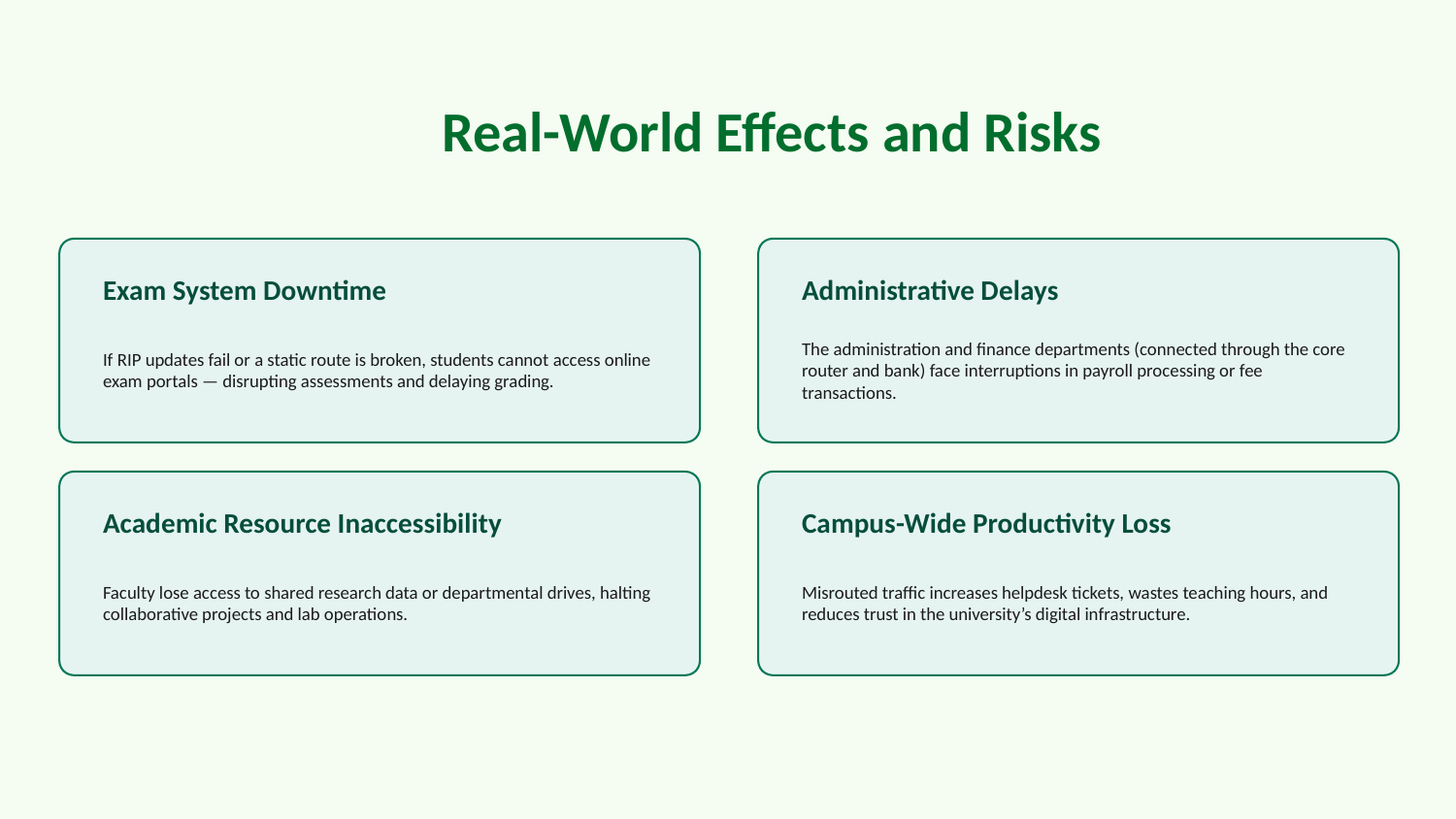

Real-World Effects and Risks

Exam System Downtime
Administrative Delays
If RIP updates fail or a static route is broken, students cannot access online exam portals — disrupting assessments and delaying grading.
The administration and finance departments (connected through the core router and bank) face interruptions in payroll processing or fee transactions.

Academic Resource Inaccessibility
Campus-Wide Productivity Loss
Faculty lose access to shared research data or departmental drives, halting collaborative projects and lab operations.
Misrouted traffic increases helpdesk tickets, wastes teaching hours, and reduces trust in the university’s digital infrastructure.